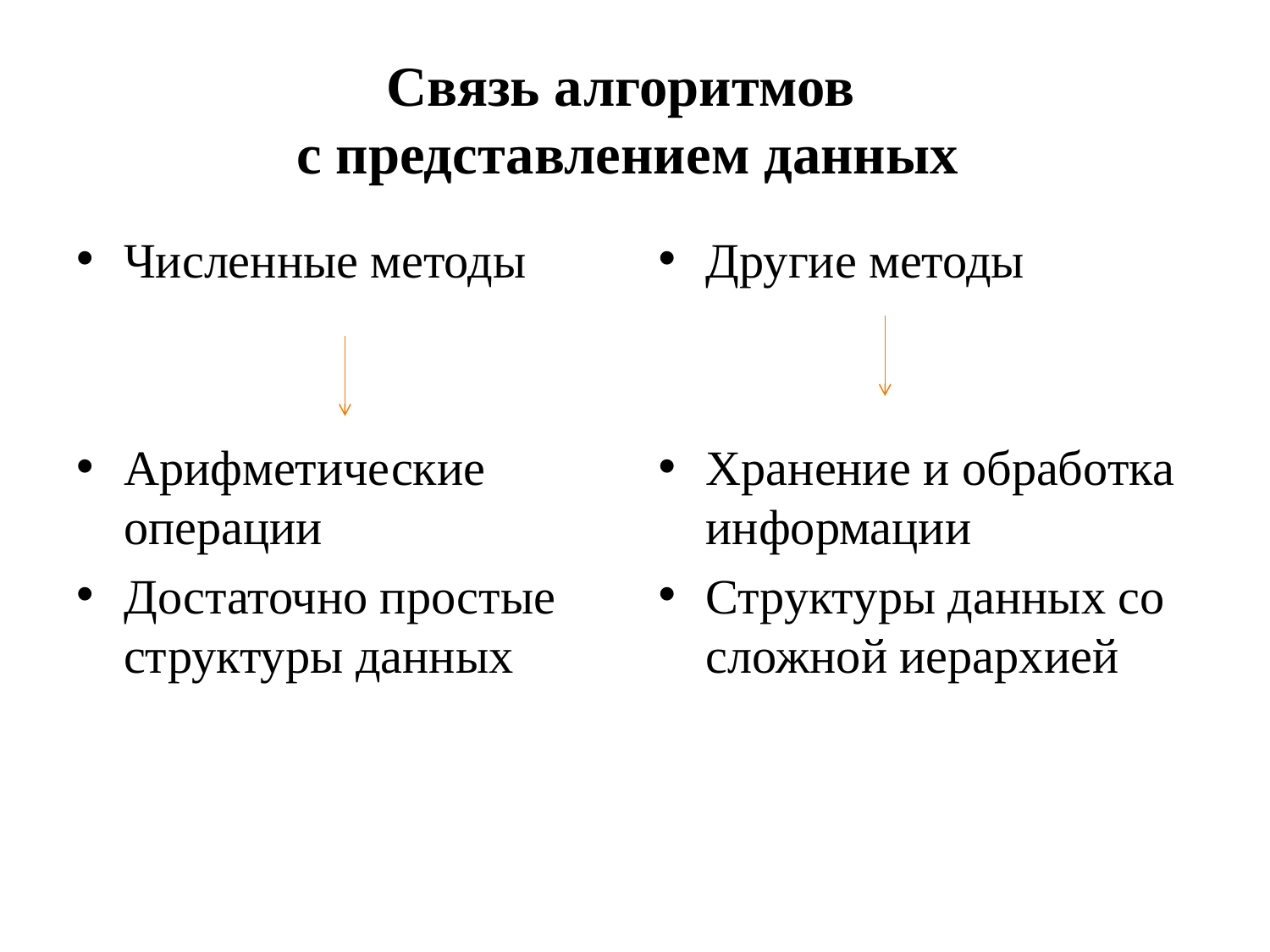

# Связь алгоритмов с представлением данных
Численные методы

Арифметические операции
Достаточно простые структуры данных
Другие методы

Хранение и обработка информации
Структуры данных со сложной иерархией